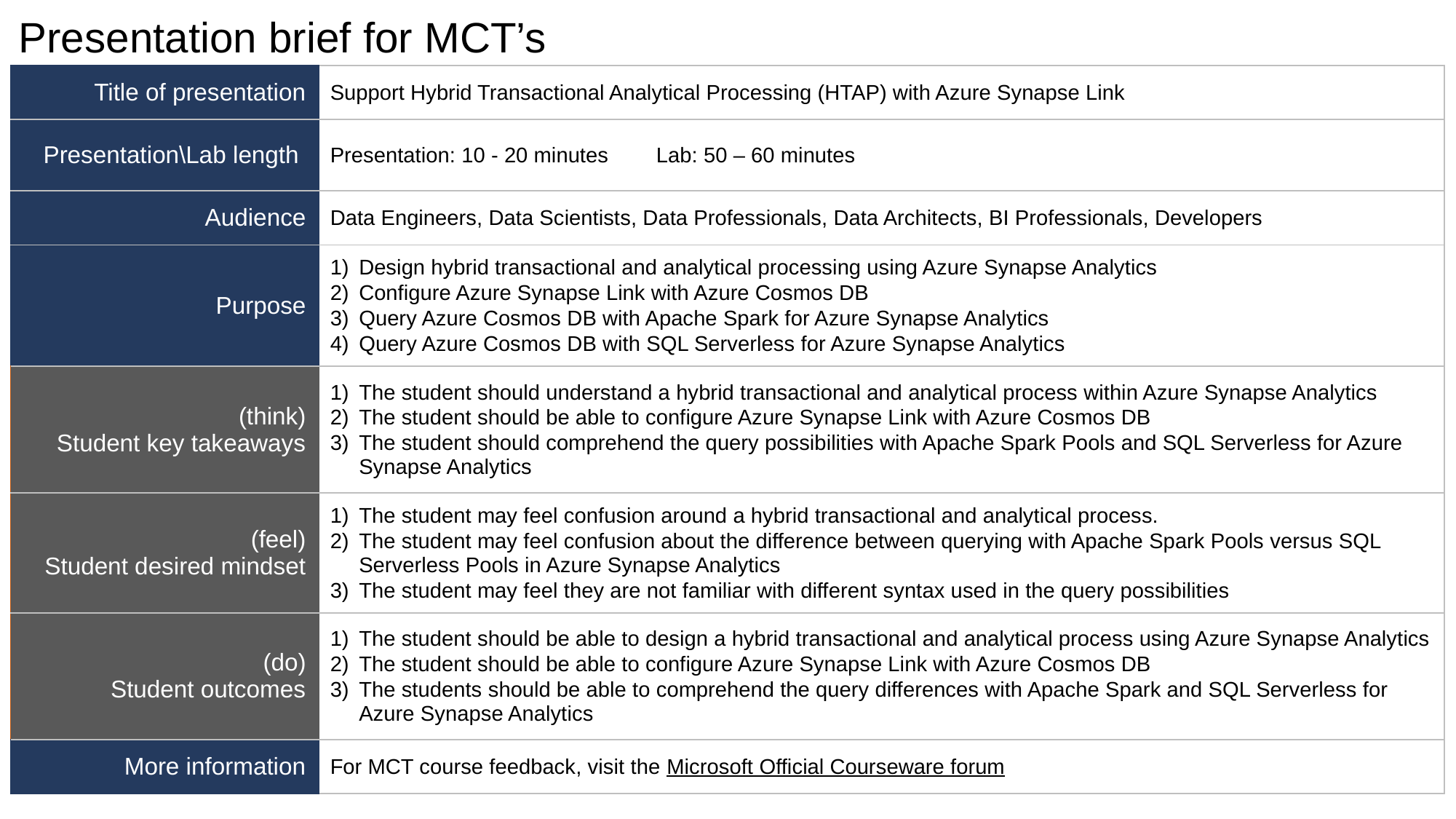

# Presentation brief for MCT’s
| Title of presentation | Support Hybrid Transactional Analytical Processing (HTAP) with Azure Synapse Link |
| --- | --- |
| Presentation\Lab length | Presentation: 10 - 20 minutes Lab: 50 – 60 minutes |
| Audience | Data Engineers, Data Scientists, Data Professionals, Data Architects, BI Professionals, Developers |
| Purpose | Design hybrid transactional and analytical processing using Azure Synapse Analytics Configure Azure Synapse Link with Azure Cosmos DB Query Azure Cosmos DB with Apache Spark for Azure Synapse Analytics Query Azure Cosmos DB with SQL Serverless for Azure Synapse Analytics |
| (think) Student key takeaways | The student should understand a hybrid transactional and analytical process within Azure Synapse Analytics The student should be able to configure Azure Synapse Link with Azure Cosmos DB The student should comprehend the query possibilities with Apache Spark Pools and SQL Serverless for Azure Synapse Analytics |
| (feel) Student desired mindset | The student may feel confusion around a hybrid transactional and analytical process. The student may feel confusion about the difference between querying with Apache Spark Pools versus SQL Serverless Pools in Azure Synapse Analytics The student may feel they are not familiar with different syntax used in the query possibilities |
| (do) Student outcomes | The student should be able to design a hybrid transactional and analytical process using Azure Synapse Analytics The student should be able to configure Azure Synapse Link with Azure Cosmos DB The students should be able to comprehend the query differences with Apache Spark and SQL Serverless for Azure Synapse Analytics |
| More information | For MCT course feedback, visit the Microsoft Official Courseware forum |